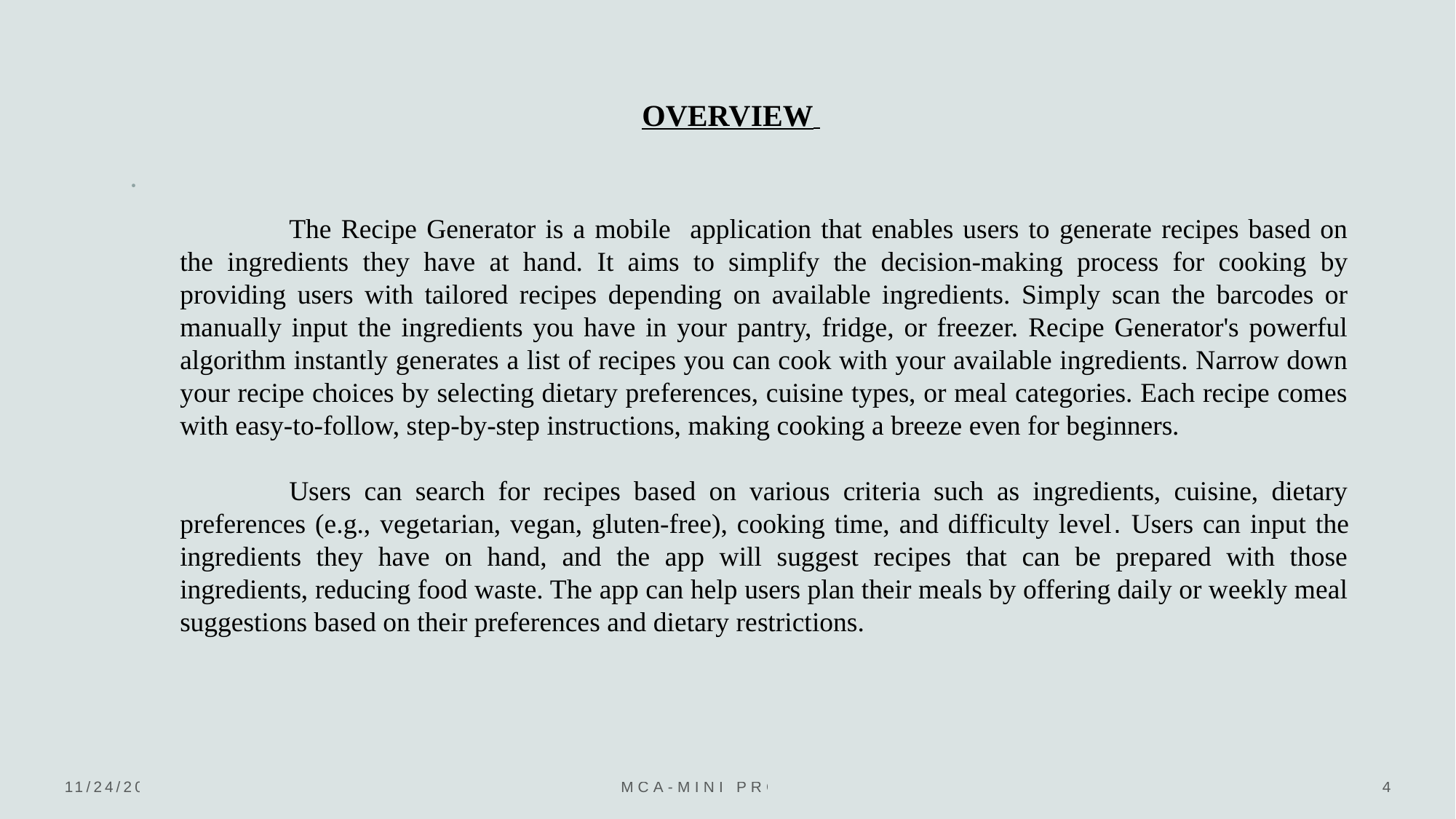

# OVERVIEW

	The Recipe Generator is a mobile  application that enables users to generate recipes based on the ingredients they have at hand. It aims to simplify the decision-making process for cooking by providing users with tailored recipes depending on available ingredients. Simply scan the barcodes or manually input the ingredients you have in your pantry, fridge, or freezer. Recipe Generator's powerful algorithm instantly generates a list of recipes you can cook with your available ingredients. Narrow down your recipe choices by selecting dietary preferences, cuisine types, or meal categories. Each recipe comes with easy-to-follow, step-by-step instructions, making cooking a breeze even for beginners.

	Users can search for recipes based on various criteria such as ingredients, cuisine, dietary preferences (e.g., vegetarian, vegan, gluten-free), cooking time, and difficulty level. Users can input the ingredients they have on hand, and the app will suggest recipes that can be prepared with those ingredients, reducing food waste. The app can help users plan their meals by offering daily or weekly meal suggestions based on their preferences and dietary restrictions.
11/24/2023
MCA-Mini Project
4